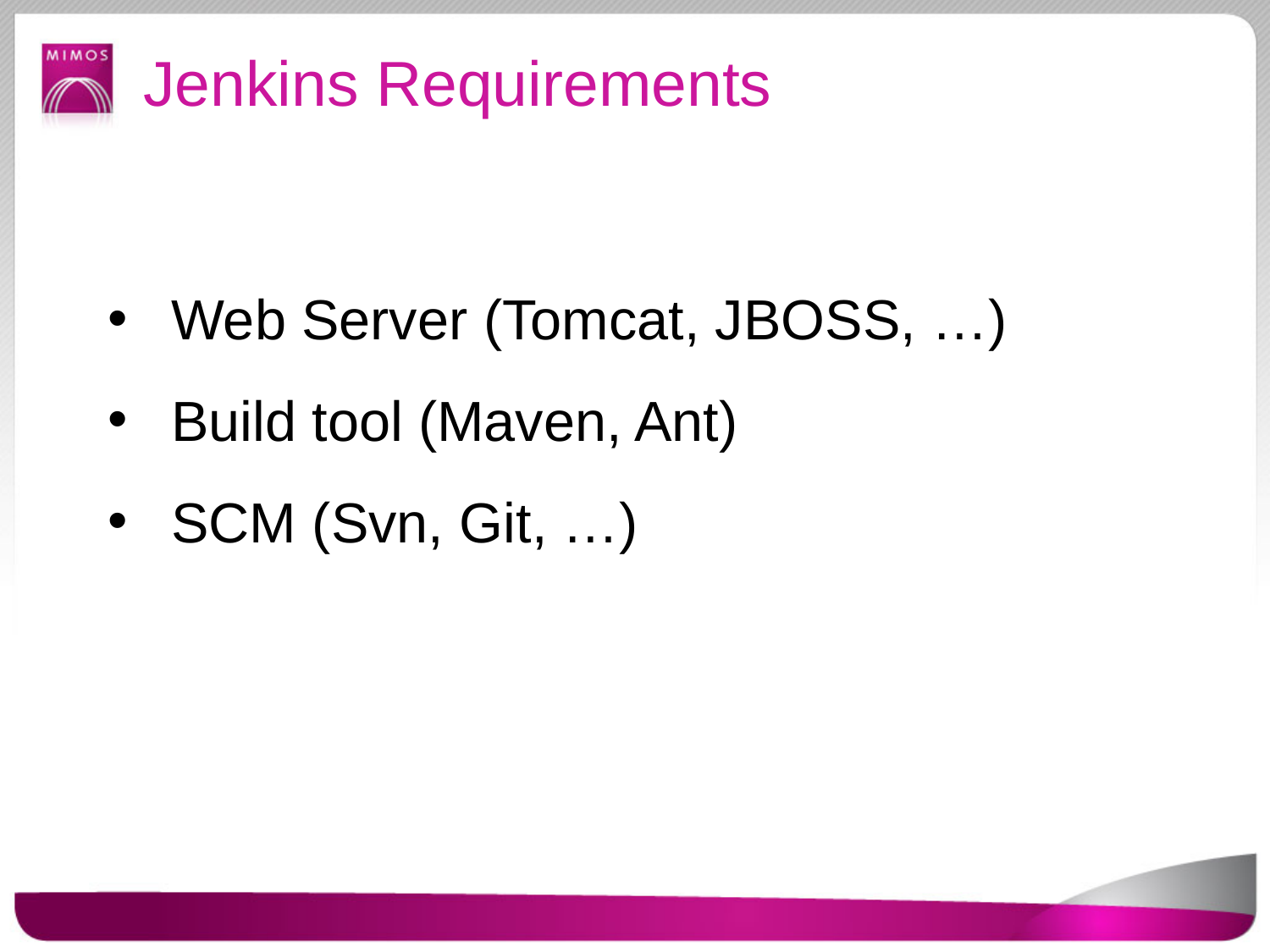

# Jenkins Requirements
Web Server (Tomcat, JBOSS, …)
Build tool (Maven, Ant)
SCM (Svn, Git, …)